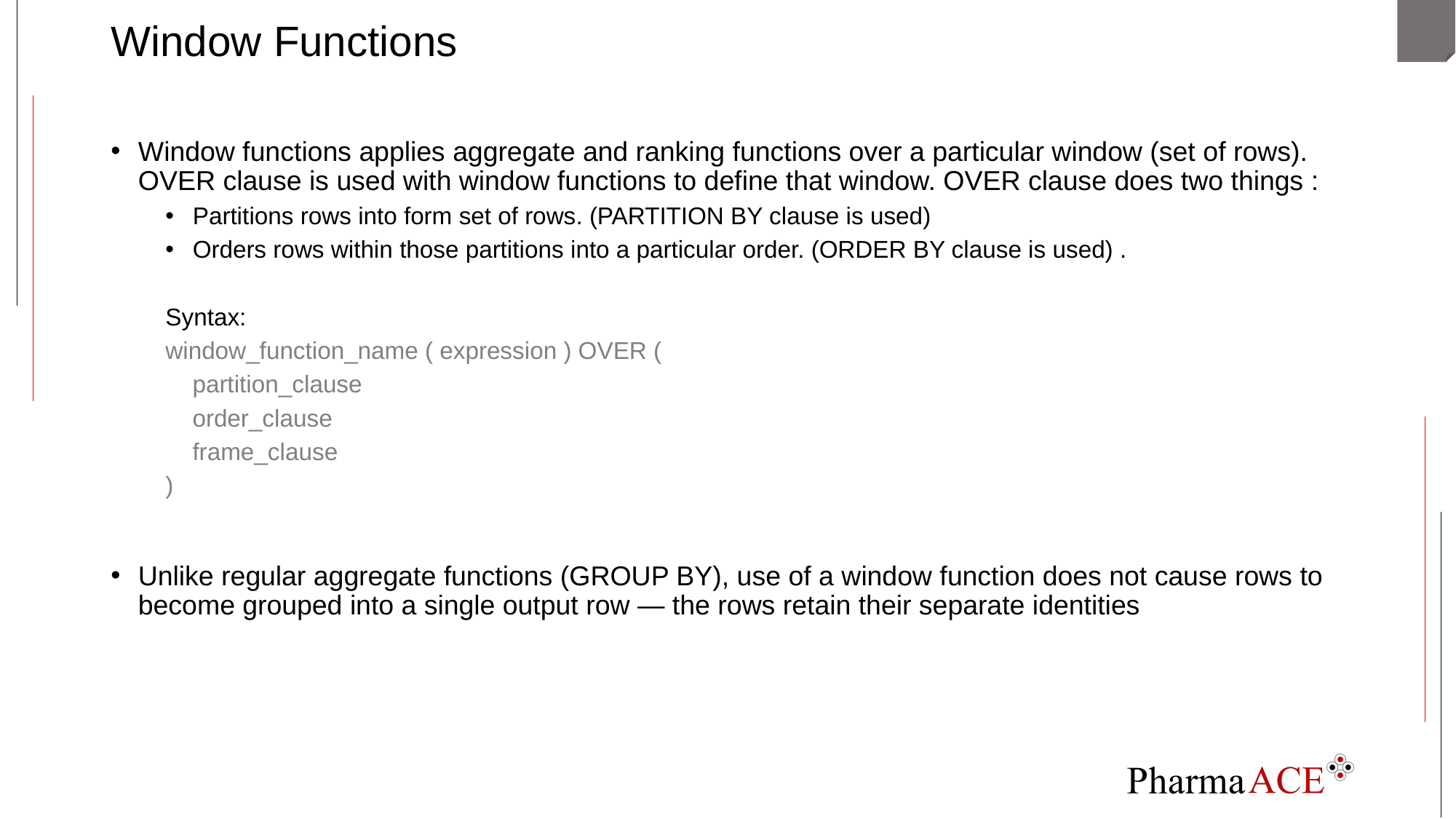

# Window Functions
Window functions applies aggregate and ranking functions over a particular window (set of rows). OVER clause is used with window functions to define that window. OVER clause does two things :
Partitions rows into form set of rows. (PARTITION BY clause is used)
Orders rows within those partitions into a particular order. (ORDER BY clause is used) .

Syntax:
window_function_name ( expression ) OVER (
    partition_clause
    order_clause
    frame_clause
)

Unlike regular aggregate functions (GROUP BY), use of a window function does not cause rows to become grouped into a single output row — the rows retain their separate identities